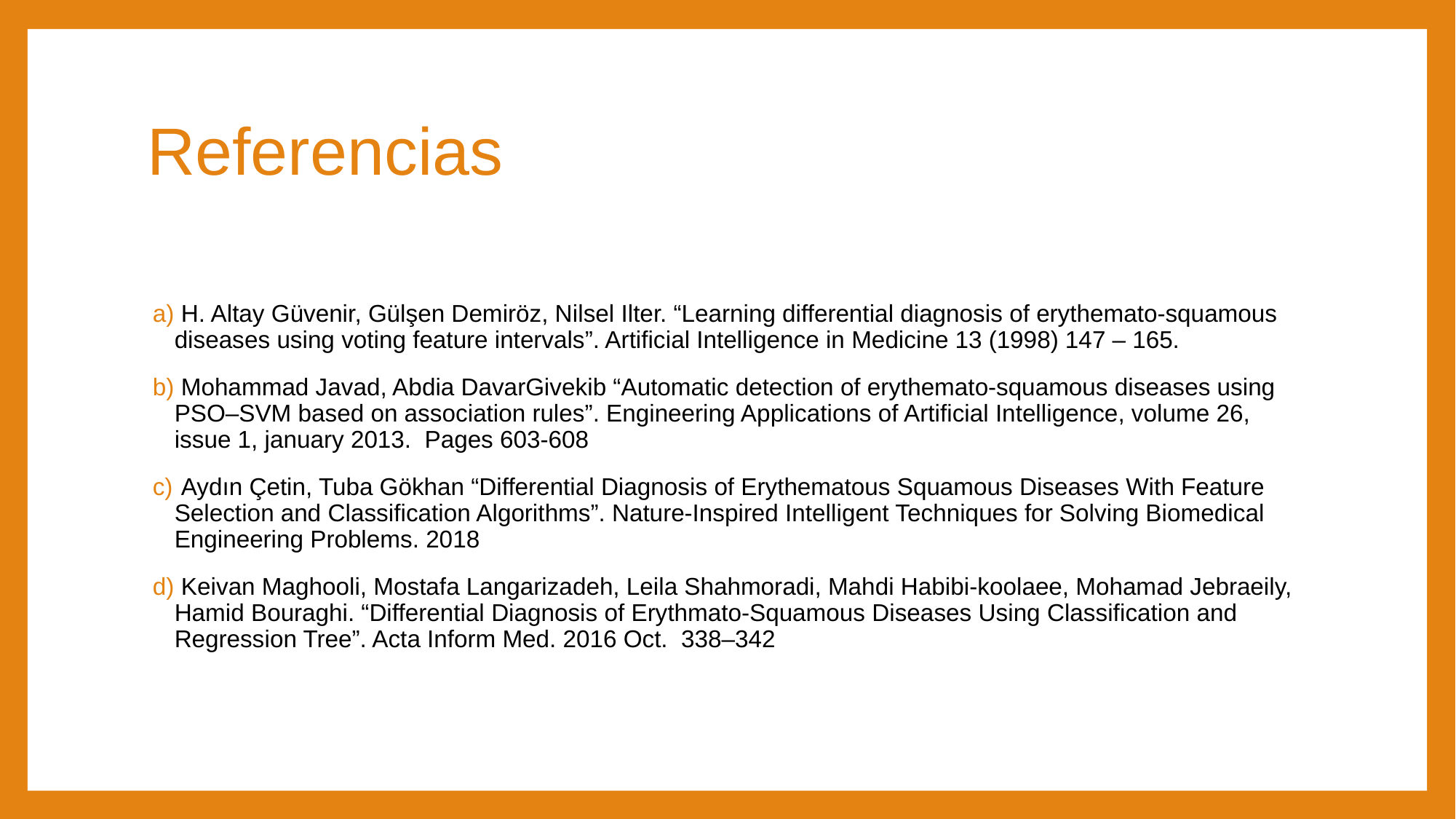

# Referencias

 H. Altay Güvenir, Gülşen Demiröz, Nilsel Ilter. “Learning differential diagnosis of erythemato-squamous diseases using voting feature intervals”. Artificial Intelligence in Medicine 13 (1998) 147 – 165.
 Mohammad Javad, Abdia DavarGivekib “Automatic detection of erythemato-squamous diseases using PSO–SVM based on association rules”. Engineering Applications of Artificial Intelligence, volume 26, issue 1, january 2013.  Pages 603-608
 Aydın Çetin, Tuba Gökhan “Differential Diagnosis of Erythematous Squamous Diseases With Feature Selection and Classification Algorithms”. Nature-Inspired Intelligent Techniques for Solving Biomedical Engineering Problems. 2018
 Keivan Maghooli, Mostafa Langarizadeh, Leila Shahmoradi, Mahdi Habibi-koolaee, Mohamad Jebraeily, Hamid Bouraghi. “Differential Diagnosis of Erythmato-Squamous Diseases Using Classification and Regression Tree”. Acta Inform Med. 2016 Oct.  338–342